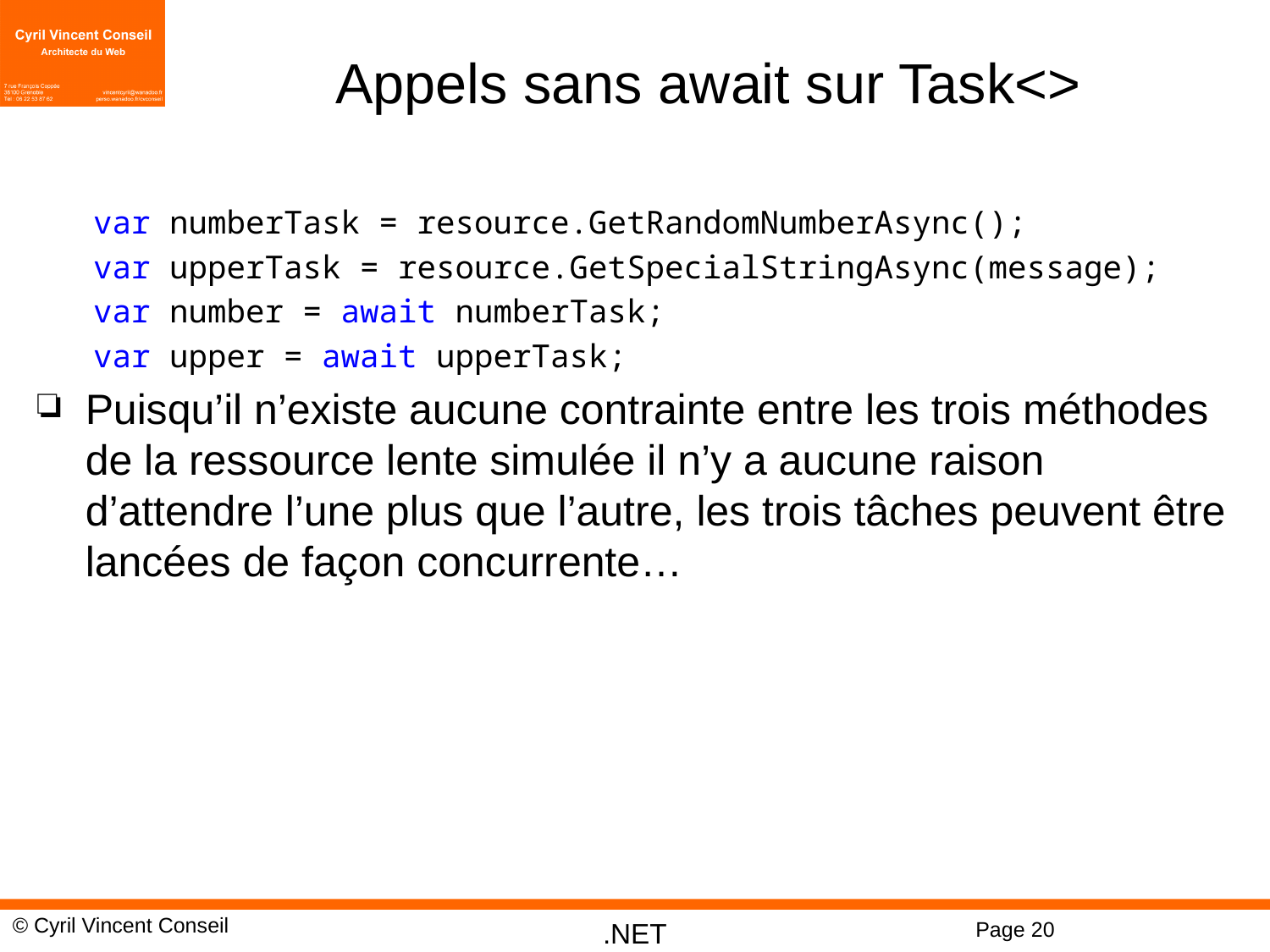

# Appels sans await sur Task<>
var numberTask = resource.GetRandomNumberAsync();
var upperTask = resource.GetSpecialStringAsync(message);
var number = await numberTask;
var upper = await upperTask;
Puisqu’il n’existe aucune contrainte entre les trois méthodes de la ressource lente simulée il n’y a aucune raison d’attendre l’une plus que l’autre, les trois tâches peuvent être lancées de façon concurrente…